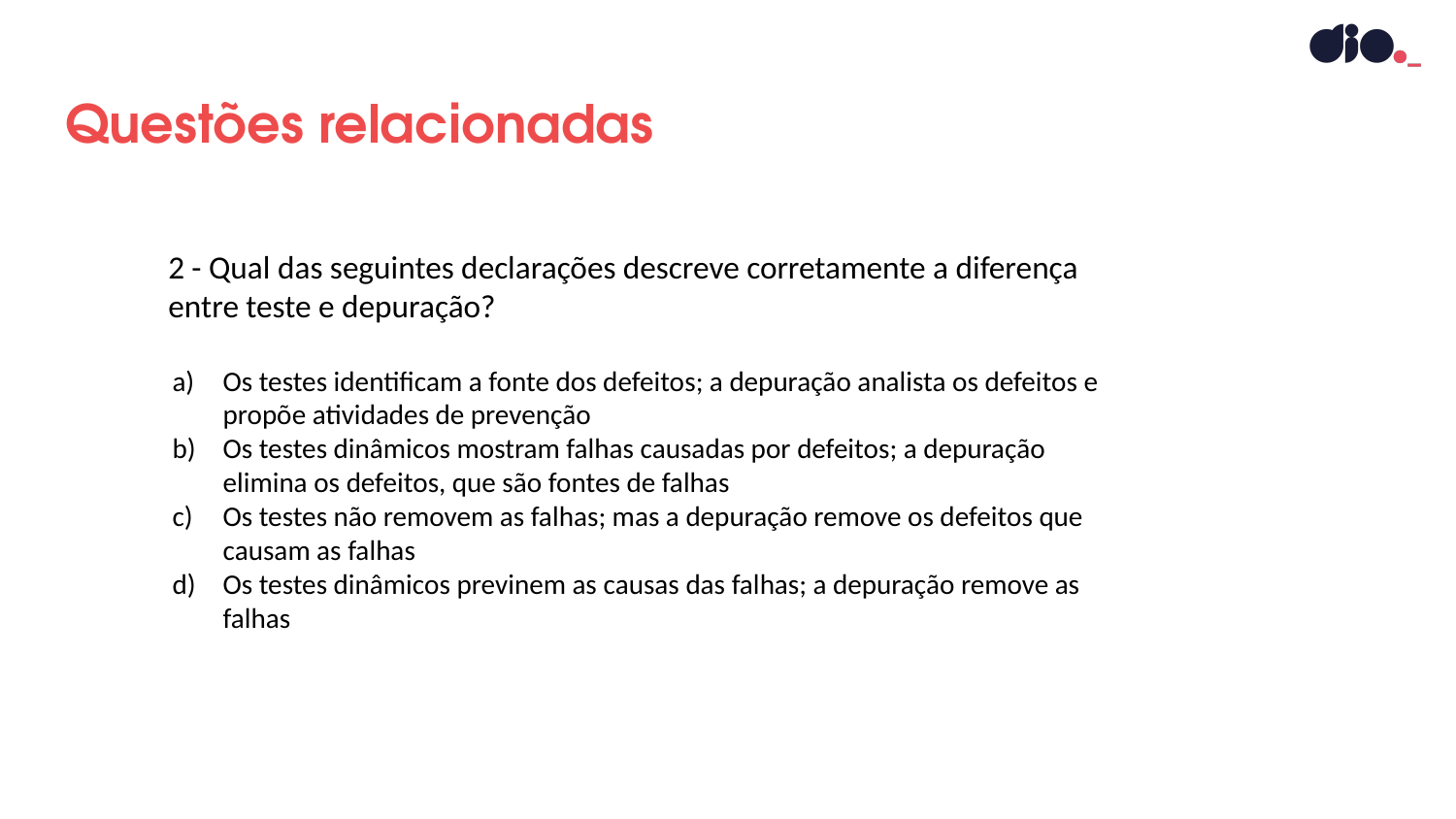

Questões relacionadas
2 - Qual das seguintes declarações descreve corretamente a diferença entre teste e depuração?

Os testes identificam a fonte dos defeitos; a depuração analista os defeitos e propõe atividades de prevenção
Os testes dinâmicos mostram falhas causadas por defeitos; a depuração elimina os defeitos, que são fontes de falhas
Os testes não removem as falhas; mas a depuração remove os defeitos que causam as falhas
Os testes dinâmicos previnem as causas das falhas; a depuração remove as falhas